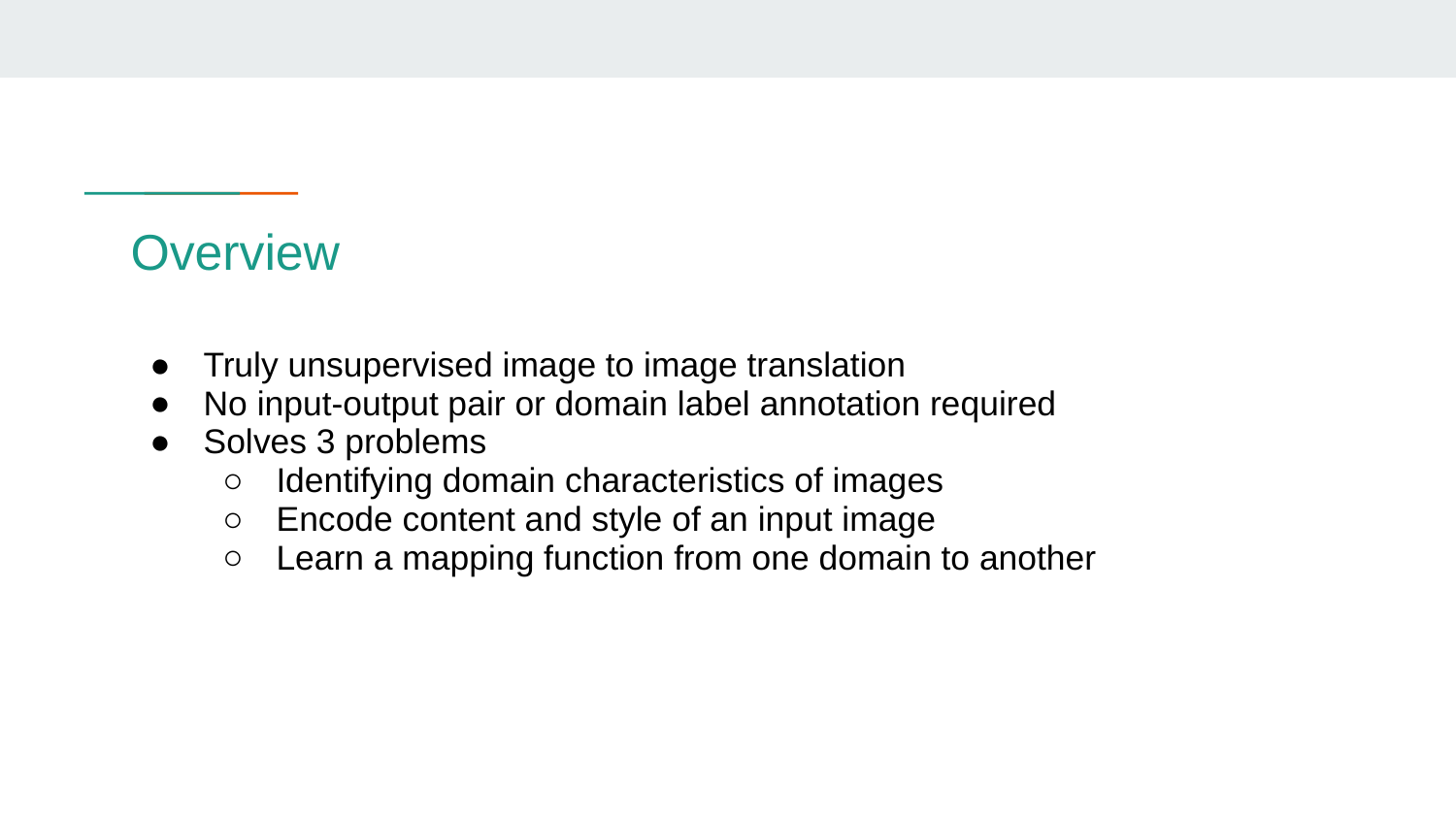

# Overview
Truly unsupervised image to image translation
No input-output pair or domain label annotation required
Solves 3 problems
Identifying domain characteristics of images
Encode content and style of an input image
Learn a mapping function from one domain to another